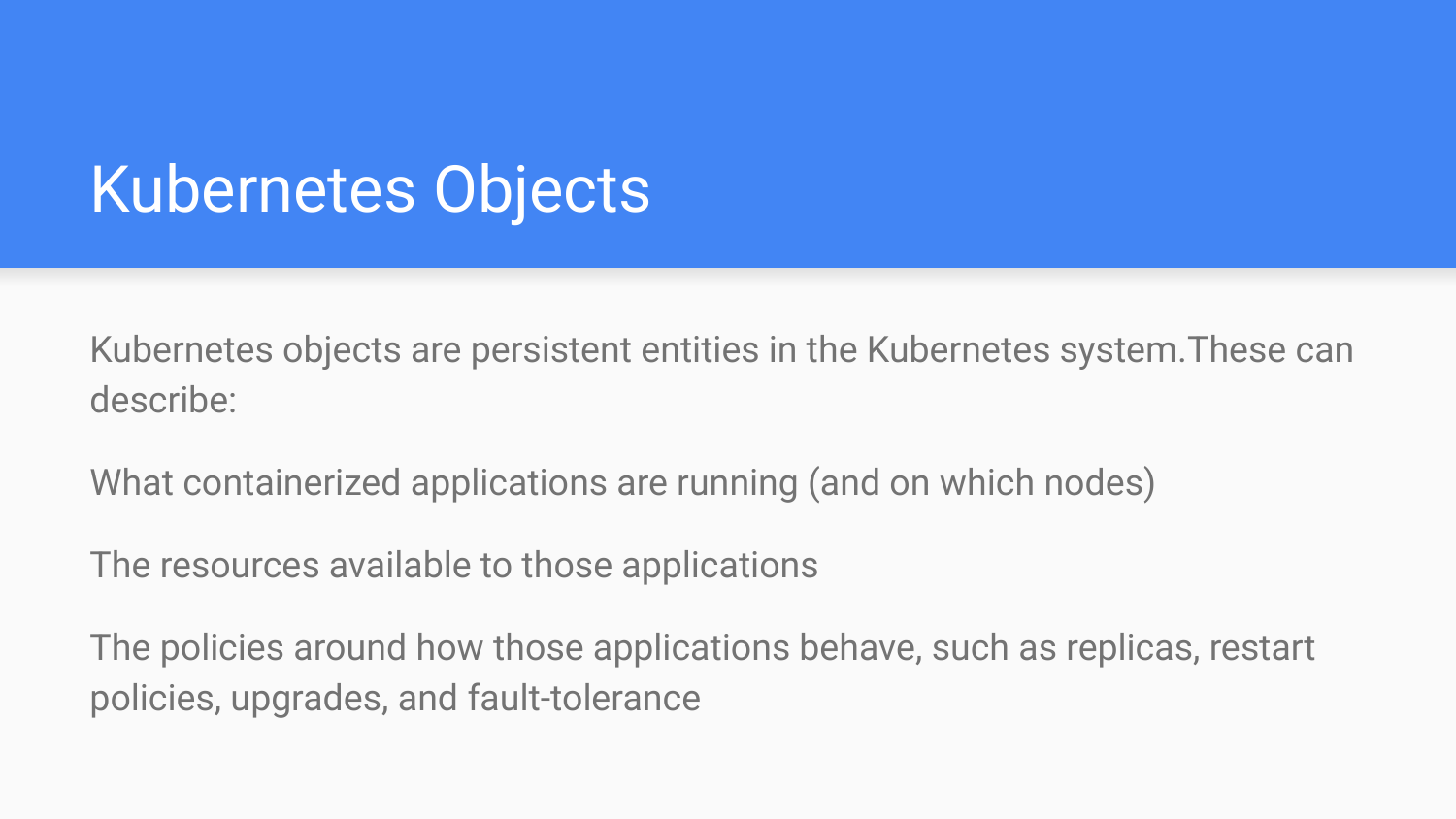

# Kubernetes Objects
Kubernetes objects are persistent entities in the Kubernetes system.These can describe:
What containerized applications are running (and on which nodes)
The resources available to those applications
The policies around how those applications behave, such as replicas, restart policies, upgrades, and fault-tolerance